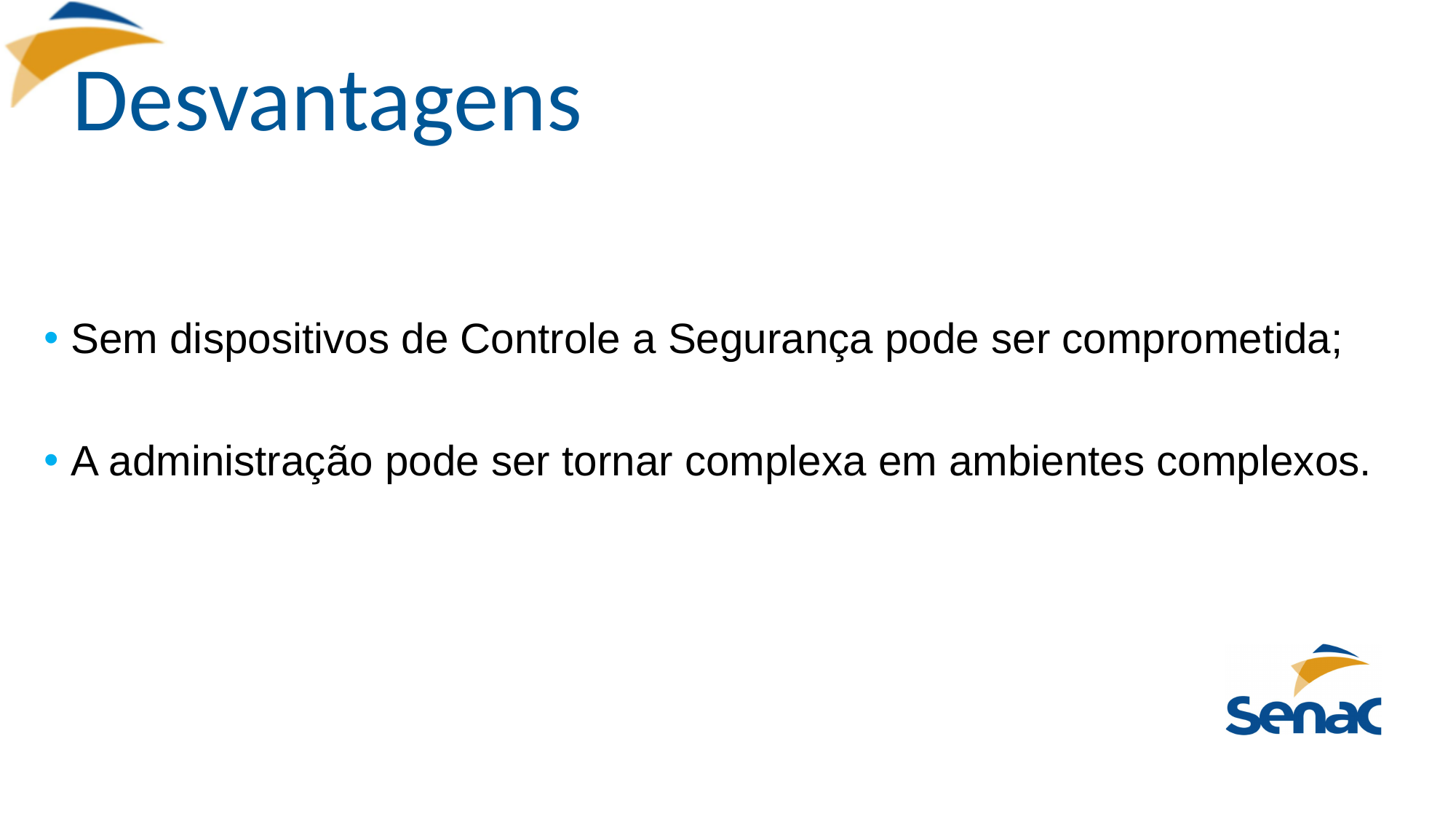

# Desvantagens
Sem dispositivos de Controle a Segurança pode ser comprometida;

A administração pode ser tornar complexa em ambientes complexos.